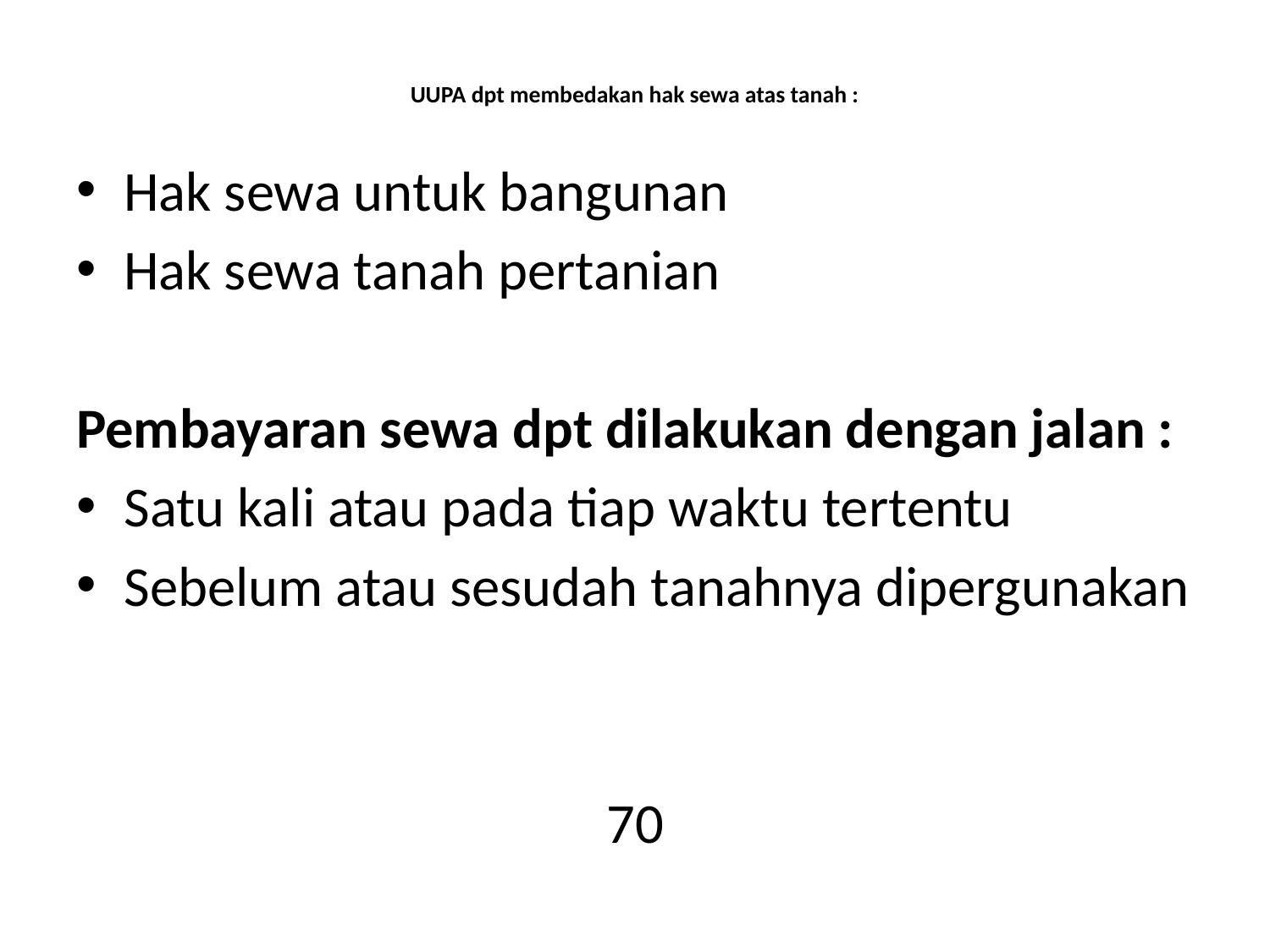

# UUPA dpt membedakan hak sewa atas tanah :
Hak sewa untuk bangunan
Hak sewa tanah pertanian

Pembayaran sewa dpt dilakukan dengan jalan :
Satu kali atau pada tiap waktu tertentu
Sebelum atau sesudah tanahnya dipergunakan

70